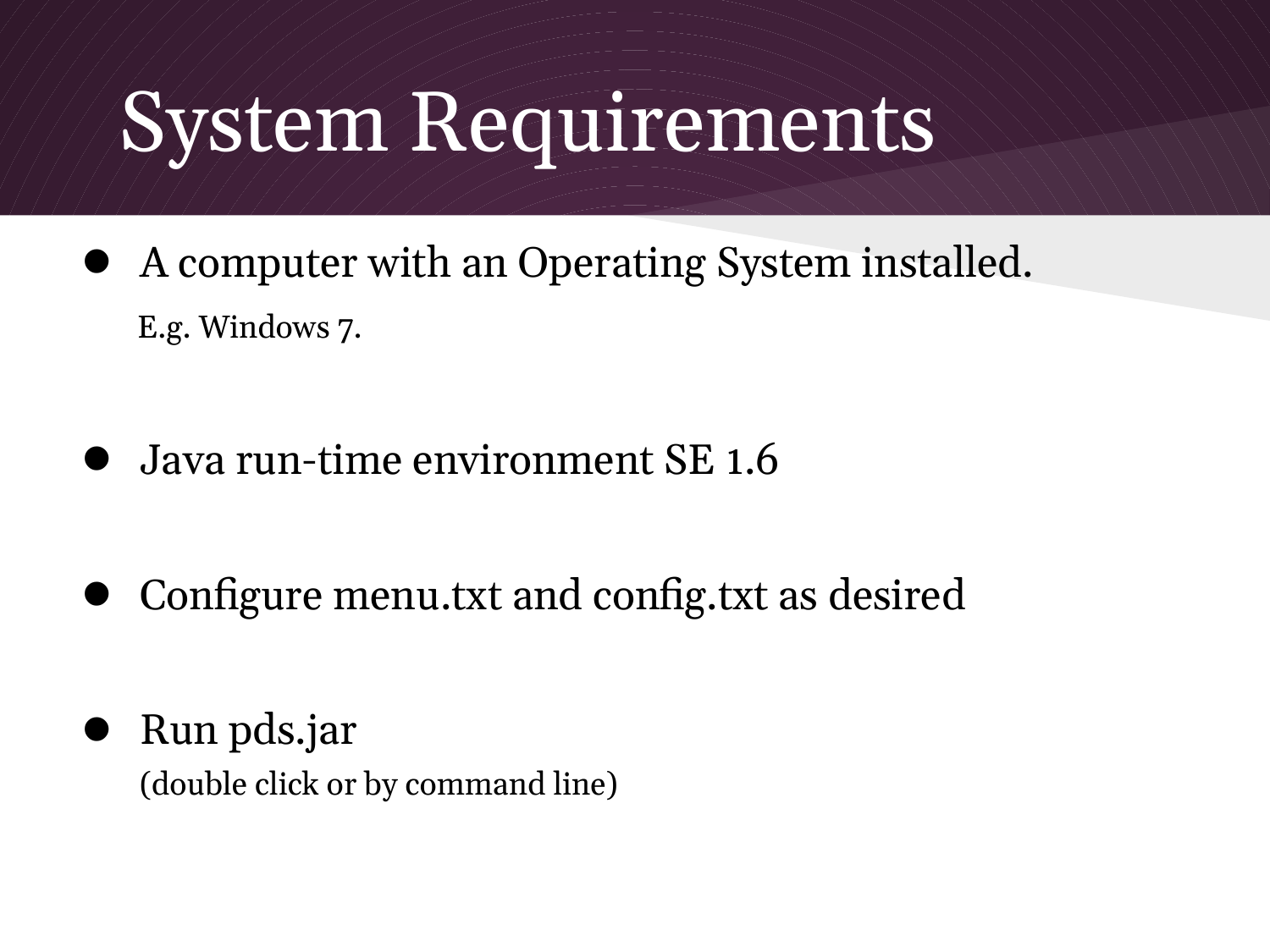

# System Requirements
A computer with an Operating System installed.
      E.g. Windows 7.

Java run-time environment SE 1.6

Configure menu.txt and config.txt as desired

Run pds.jar
(double click or by command line)